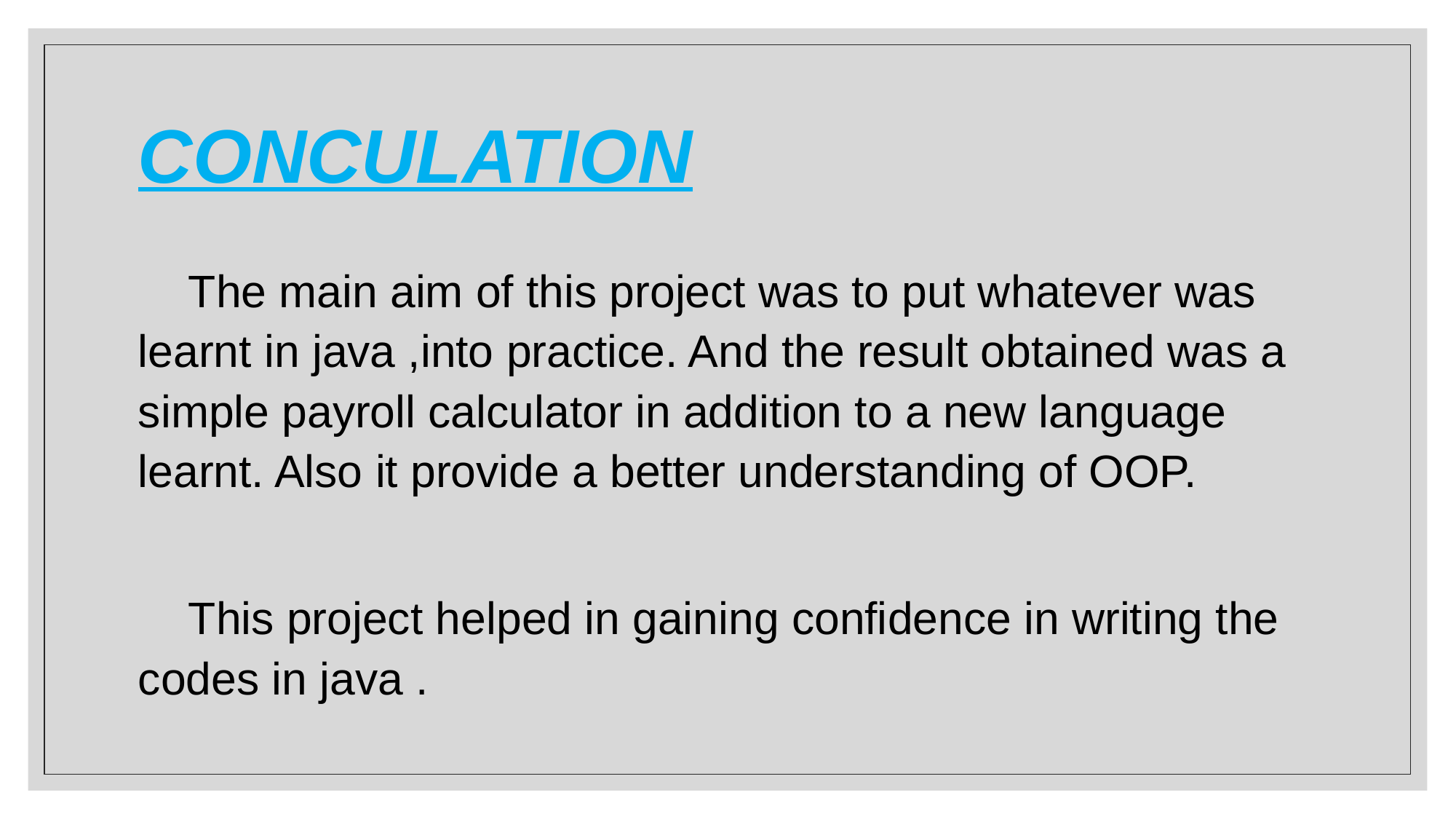

# CONCULATION
    The main aim of this project was to put whatever was learnt in java ,into practice. And the result obtained was a simple payroll calculator in addition to a new language learnt. Also it provide a better understanding of OOP.

    This project helped in gaining confidence in writing the codes in java .